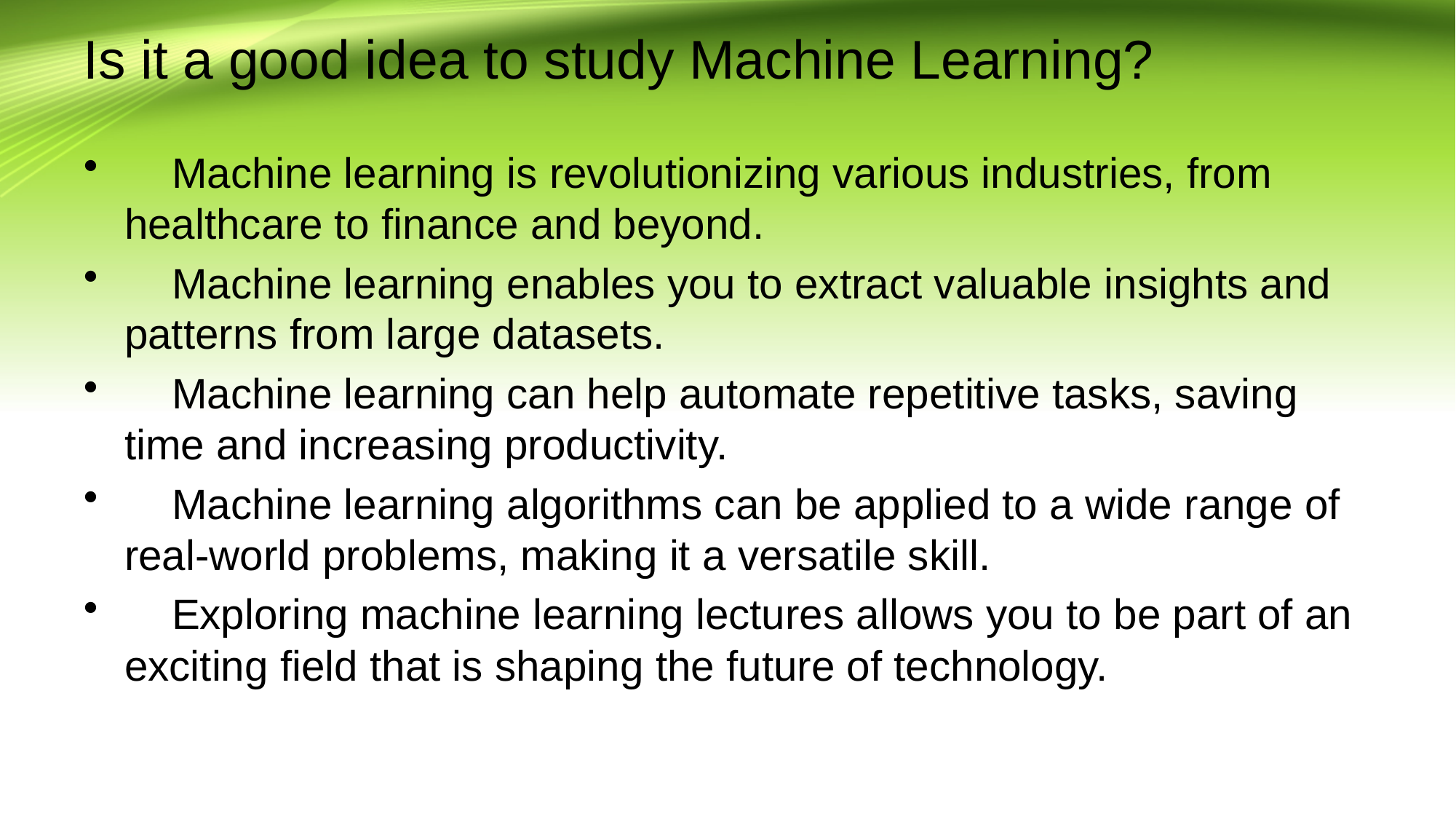

# Is it a good idea to study Machine Learning?
    Machine learning is revolutionizing various industries, from healthcare to finance and beyond.
    Machine learning enables you to extract valuable insights and patterns from large datasets.
    Machine learning can help automate repetitive tasks, saving time and increasing productivity.
    Machine learning algorithms can be applied to a wide range of real-world problems, making it a versatile skill.
    Exploring machine learning lectures allows you to be part of an exciting field that is shaping the future of technology.